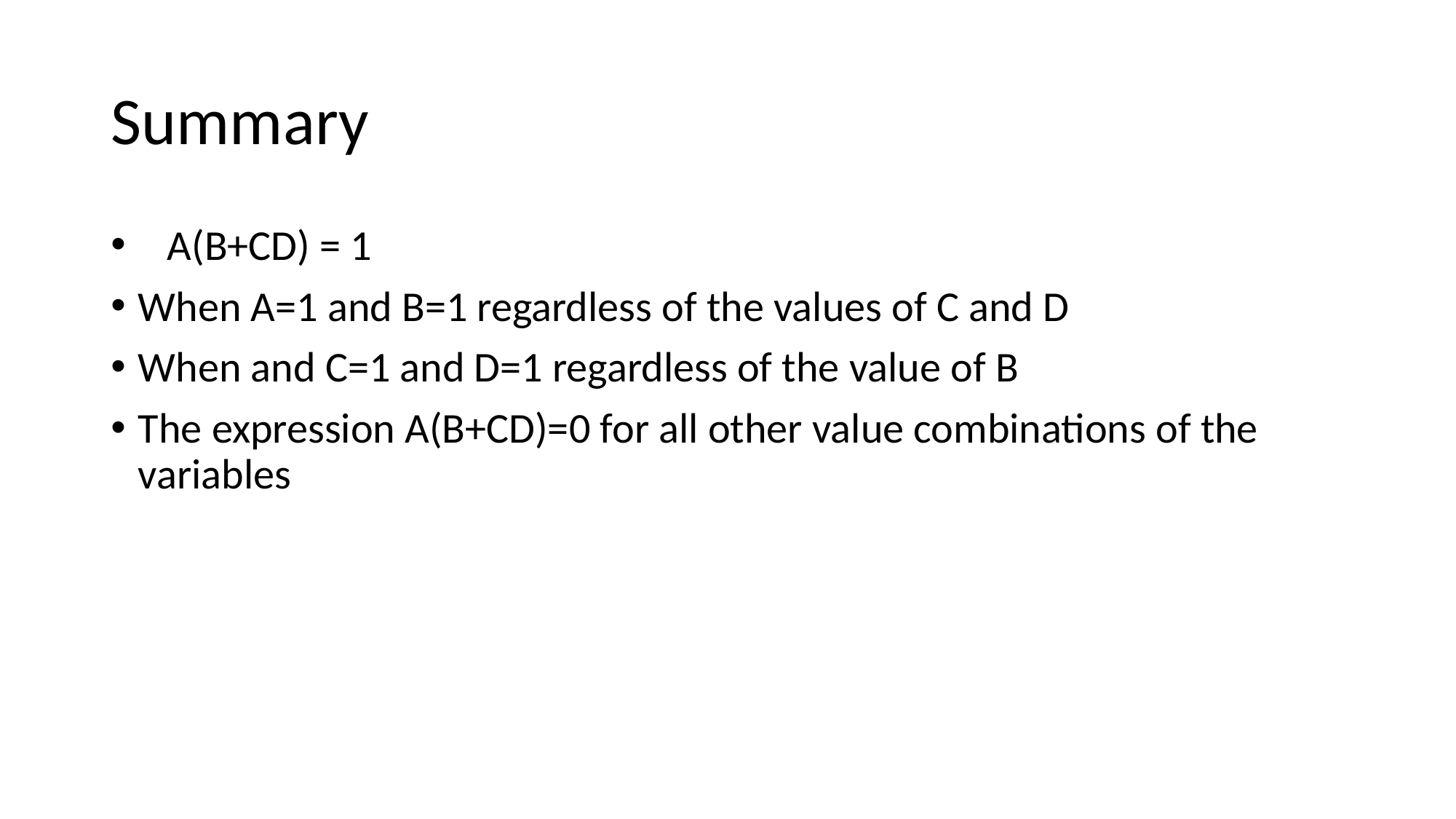

# Summary
   A(B+CD) = 1
When A=1 and B=1 regardless of the values of C and D
When and C=1 and D=1 regardless of the value of B
The expression A(B+CD)=0 for all other value combinations of the variables